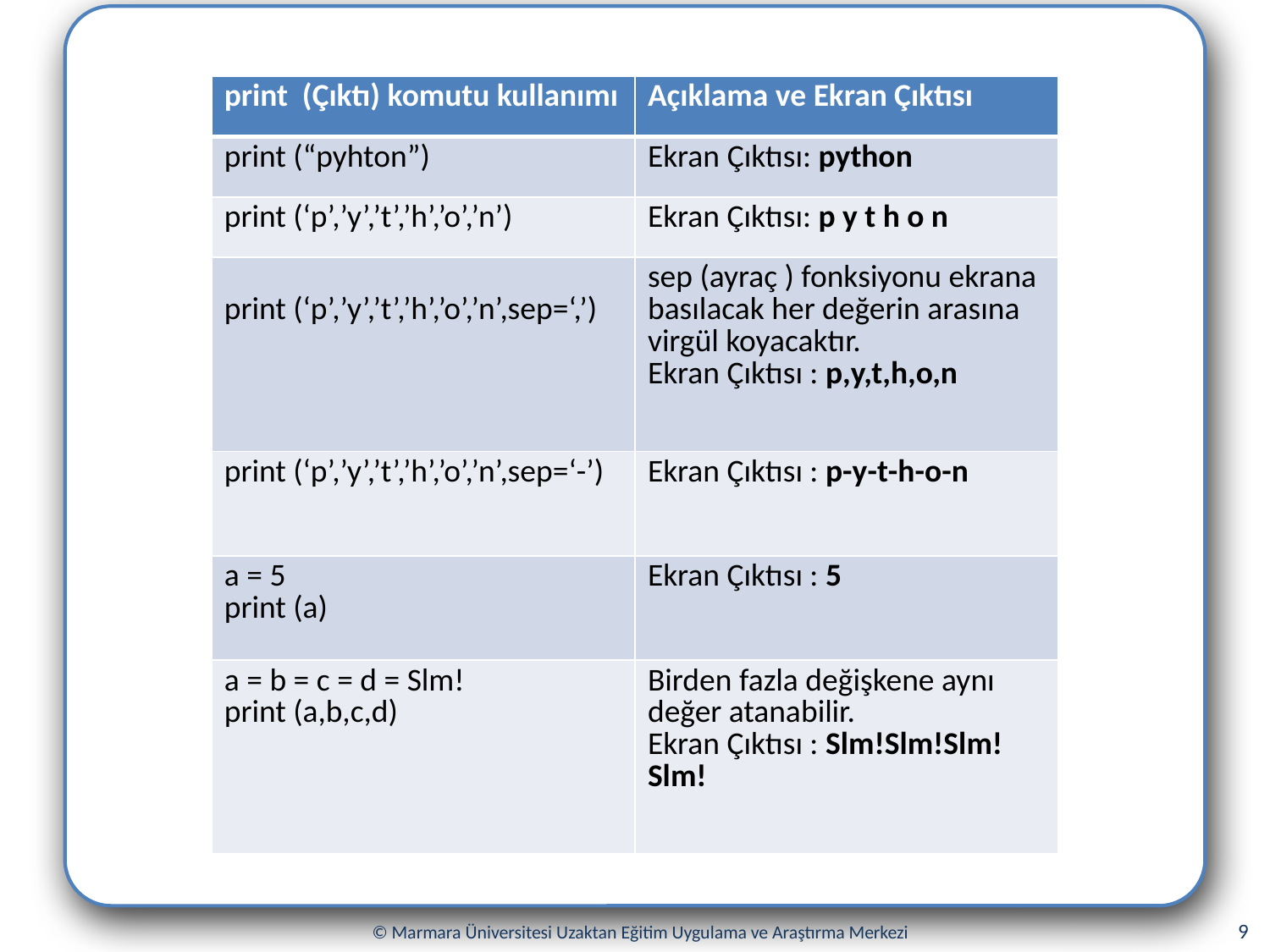

| print (Çıktı) komutu kullanımı | Açıklama ve Ekran Çıktısı |
| --- | --- |
| print (“pyhton”) | Ekran Çıktısı: python |
| print (‘p’,’y’,’t’,’h’,’o’,’n’) | Ekran Çıktısı: p y t h o n |
| print (‘p’,’y’,’t’,’h’,’o’,’n’,sep=‘,’) | sep (ayraç ) fonksiyonu ekrana basılacak her değerin arasına virgül koyacaktır. Ekran Çıktısı : p,y,t,h,o,n |
| print (‘p’,’y’,’t’,’h’,’o’,’n’,sep=‘-’) | Ekran Çıktısı : p-y-t-h-o-n |
| a = 5 print (a) | Ekran Çıktısı : 5 |
| a = b = c = d = Slm! print (a,b,c,d) | Birden fazla değişkene aynı değer atanabilir. Ekran Çıktısı : Slm!Slm!Slm!Slm! |
9
© Marmara Üniversitesi Uzaktan Eğitim Uygulama ve Araştırma Merkezi